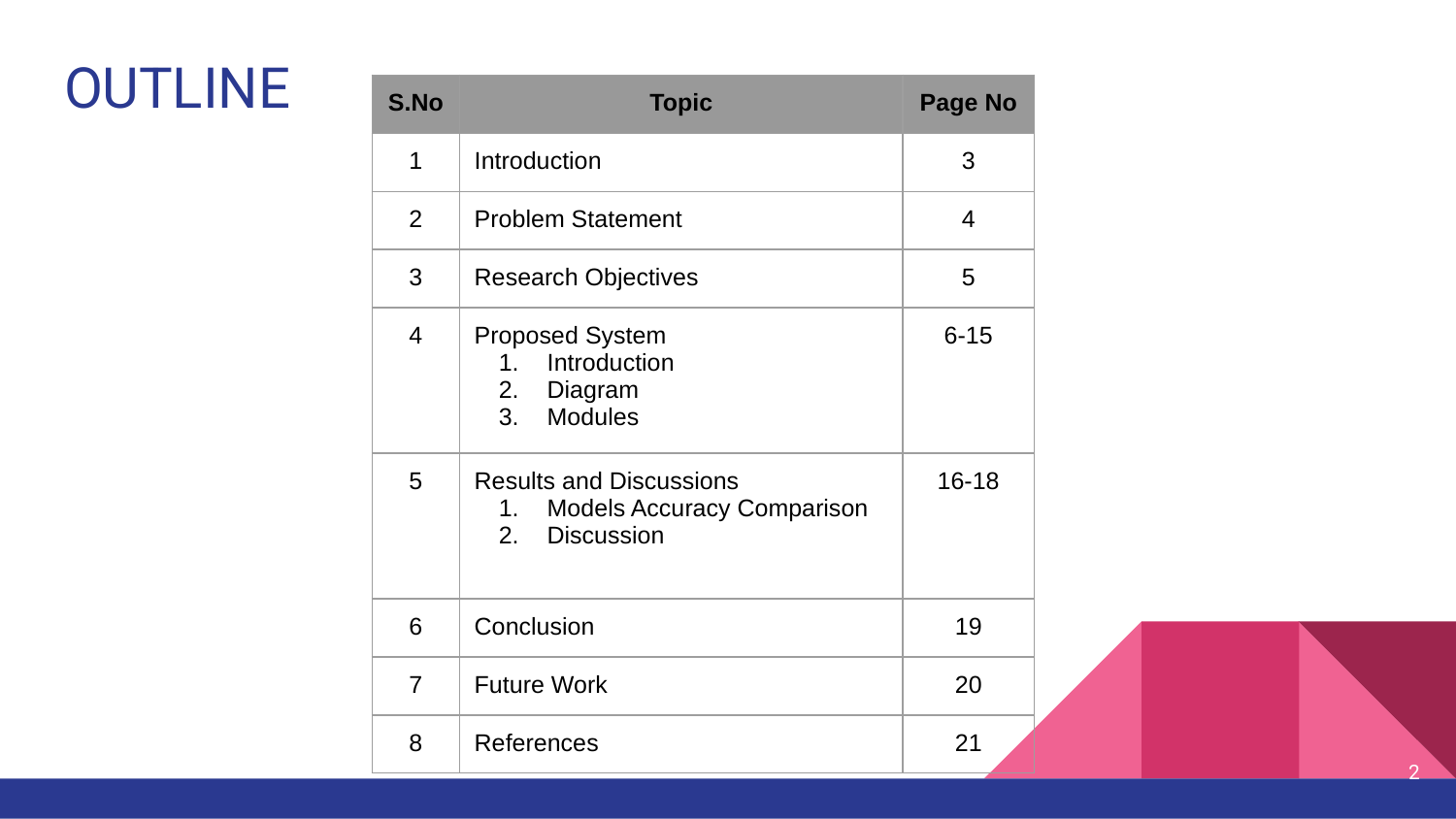

# OUTLINE
| S.No | Topic | Page No |
| --- | --- | --- |
| 1 | Introduction | 3 |
| 2 | Problem Statement | 4 |
| 3 | Research Objectives | 5 |
| 4 | Proposed System Introduction Diagram Modules | 6-15 |
| 5 | Results and Discussions Models Accuracy Comparison Discussion | 16-18 |
| 6 | Conclusion | 19 |
| 7 | Future Work | 20 |
| 8 | References | 21 |
2